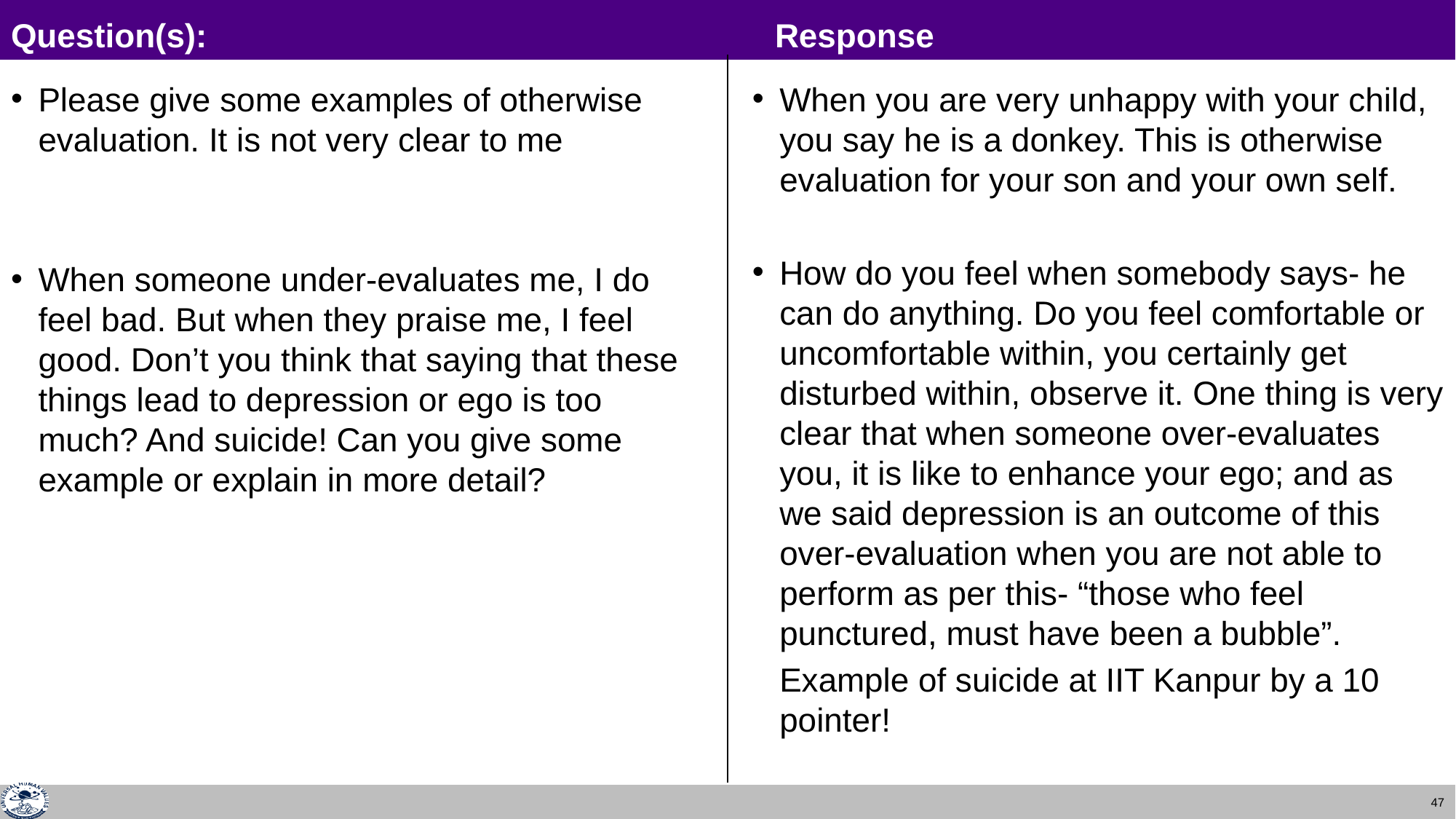

# Question(s):						Response
Please give some examples of otherwise evaluation. It is not very clear to me

When someone under-evaluates me, I do feel bad. But when they praise me, I feel good. Don’t you think that saying that these things lead to depression or ego is too much? And suicide! Can you give some example or explain in more detail?

When you are very unhappy with your child, you say he is a donkey. This is otherwise evaluation for your son and your own self.

How do you feel when somebody says- he can do anything. Do you feel comfortable or uncomfortable within, you certainly get disturbed within, observe it. One thing is very clear that when someone over-evaluates you, it is like to enhance your ego; and as we said depression is an outcome of this over-evaluation when you are not able to perform as per this- “those who feel punctured, must have been a bubble”.
	Example of suicide at IIT Kanpur by a 10 pointer!